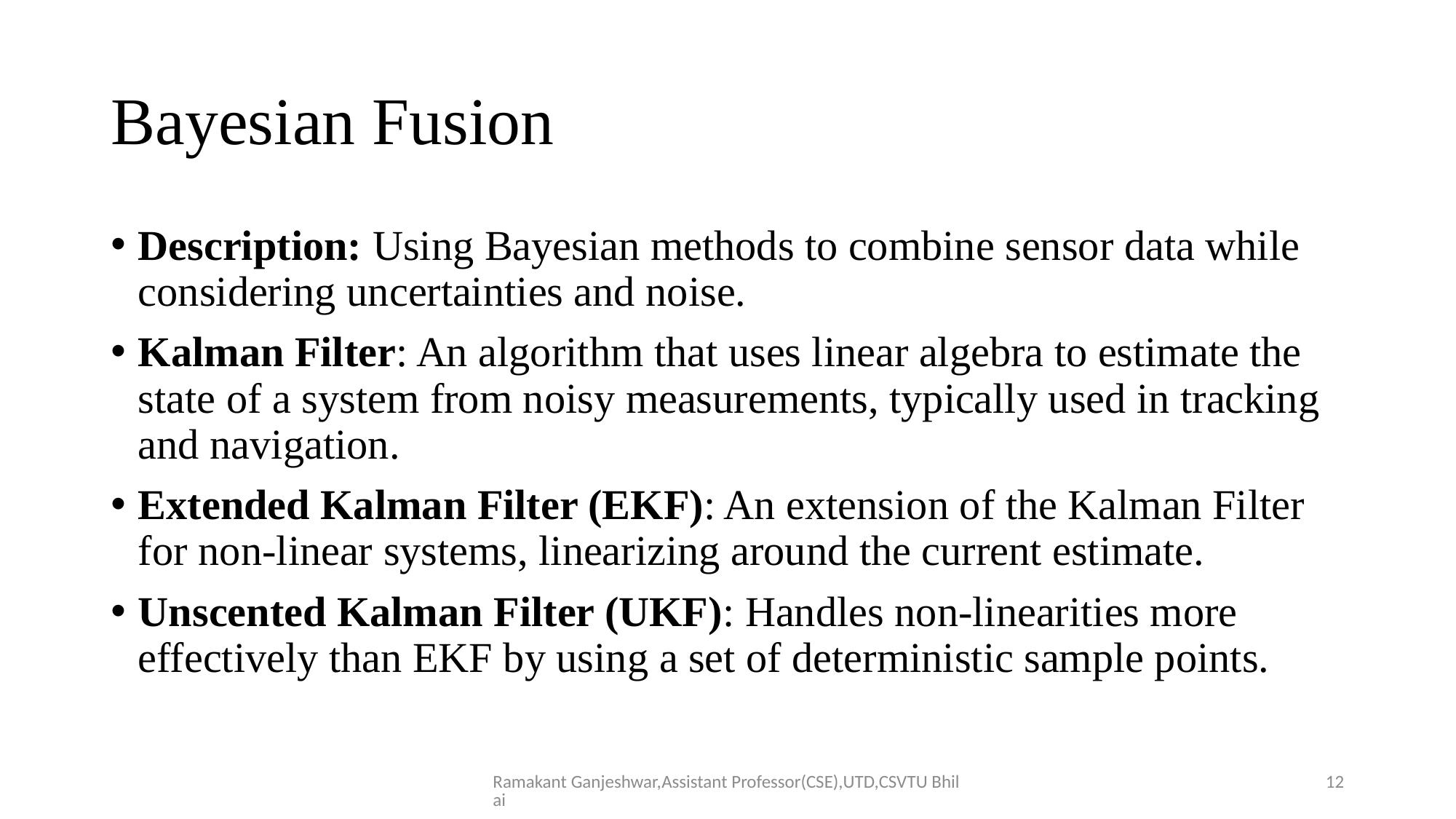

# Bayesian Fusion
Description: Using Bayesian methods to combine sensor data while considering uncertainties and noise.
Kalman Filter: An algorithm that uses linear algebra to estimate the state of a system from noisy measurements, typically used in tracking and navigation.
Extended Kalman Filter (EKF): An extension of the Kalman Filter for non-linear systems, linearizing around the current estimate.
Unscented Kalman Filter (UKF): Handles non-linearities more effectively than EKF by using a set of deterministic sample points.
Ramakant Ganjeshwar,Assistant Professor(CSE),UTD,CSVTU Bhilai
12